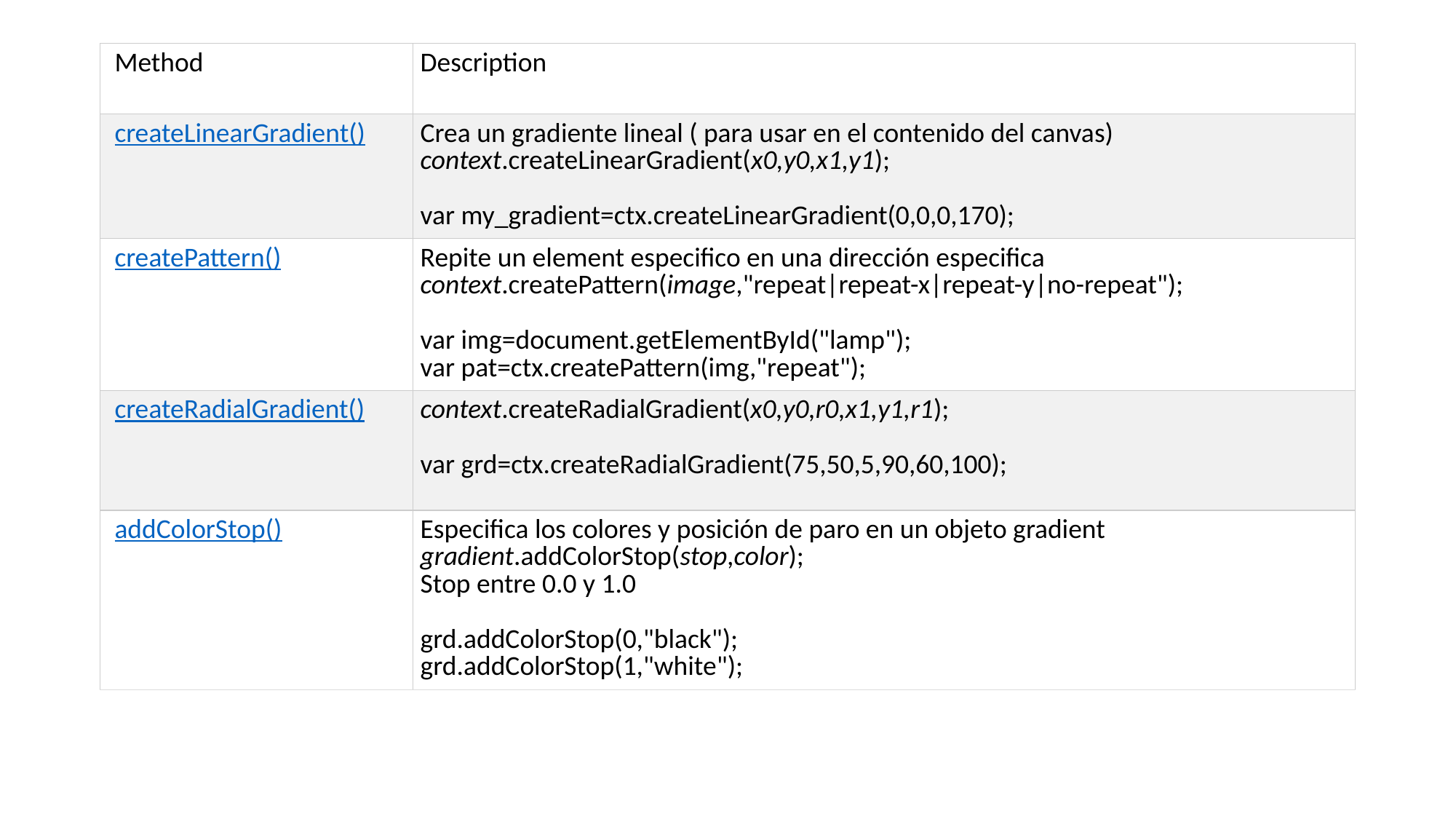

#
| Method | Description |
| --- | --- |
| createLinearGradient() | Crea un gradiente lineal ( para usar en el contenido del canvas) context.createLinearGradient(x0,y0,x1,y1); var my\_gradient=ctx.createLinearGradient(0,0,0,170); |
| createPattern() | Repite un element especifico en una dirección especifica context.createPattern(image,"repeat|repeat-x|repeat-y|no-repeat"); var img=document.getElementById("lamp"); var pat=ctx.createPattern(img,"repeat"); |
| createRadialGradient() | context.createRadialGradient(x0,y0,r0,x1,y1,r1); var grd=ctx.createRadialGradient(75,50,5,90,60,100); |
| addColorStop() | Especifica los colores y posición de paro en un objeto gradient gradient.addColorStop(stop,color); Stop entre 0.0 y 1.0  grd.addColorStop(0,"black"); grd.addColorStop(1,"white"); |